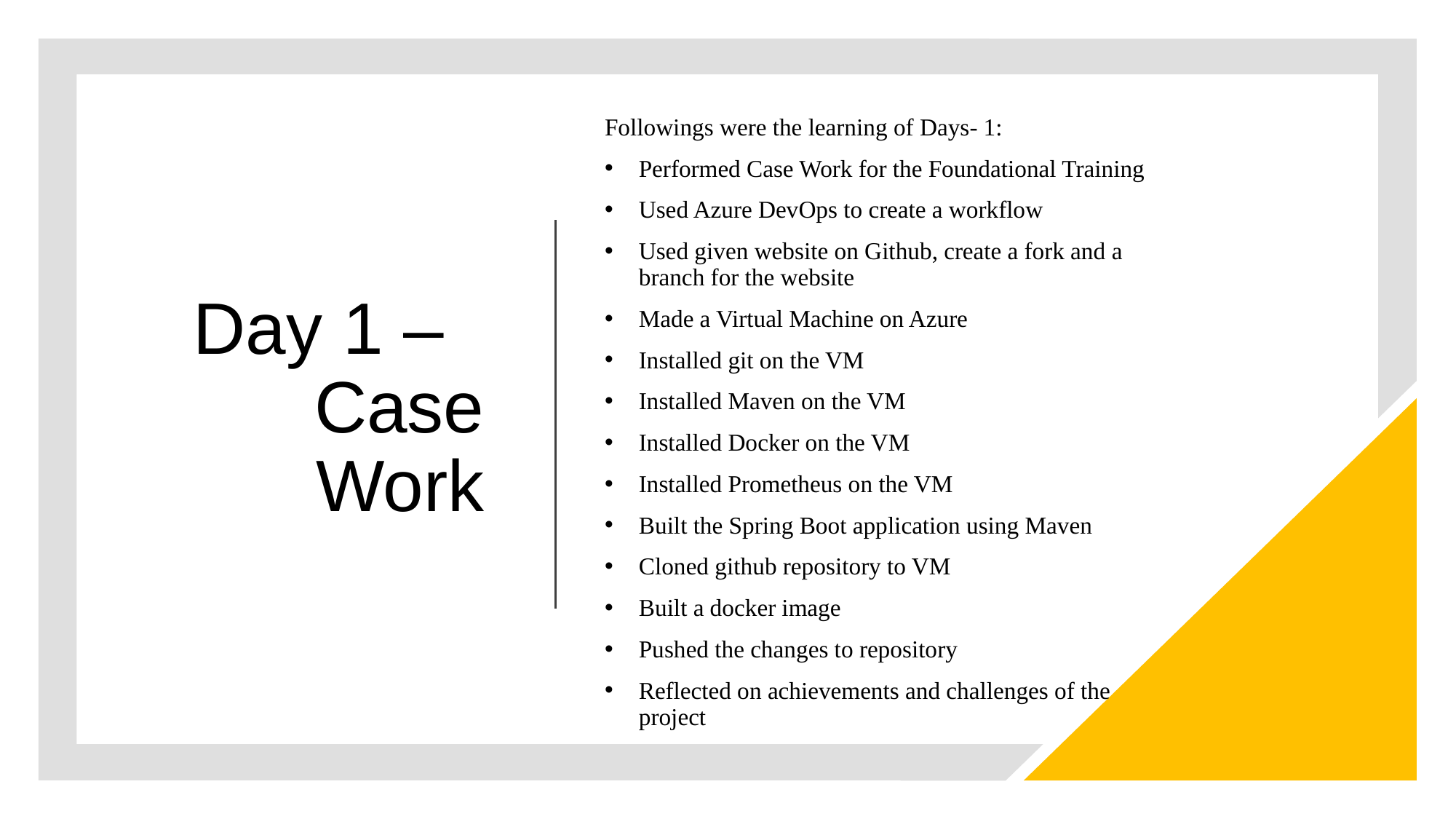

# Day 1 – Case Work
Followings were the learning of Days- 1:
Performed Case Work for the Foundational Training
Used Azure DevOps to create a workflow
Used given website on Github, create a fork and a branch for the website
Made a Virtual Machine on Azure
Installed git on the VM
Installed Maven on the VM
Installed Docker on the VM
Installed Prometheus on the VM
Built the Spring Boot application using Maven
Cloned github repository to VM
Built a docker image
Pushed the changes to repository
Reflected on achievements and challenges of the project